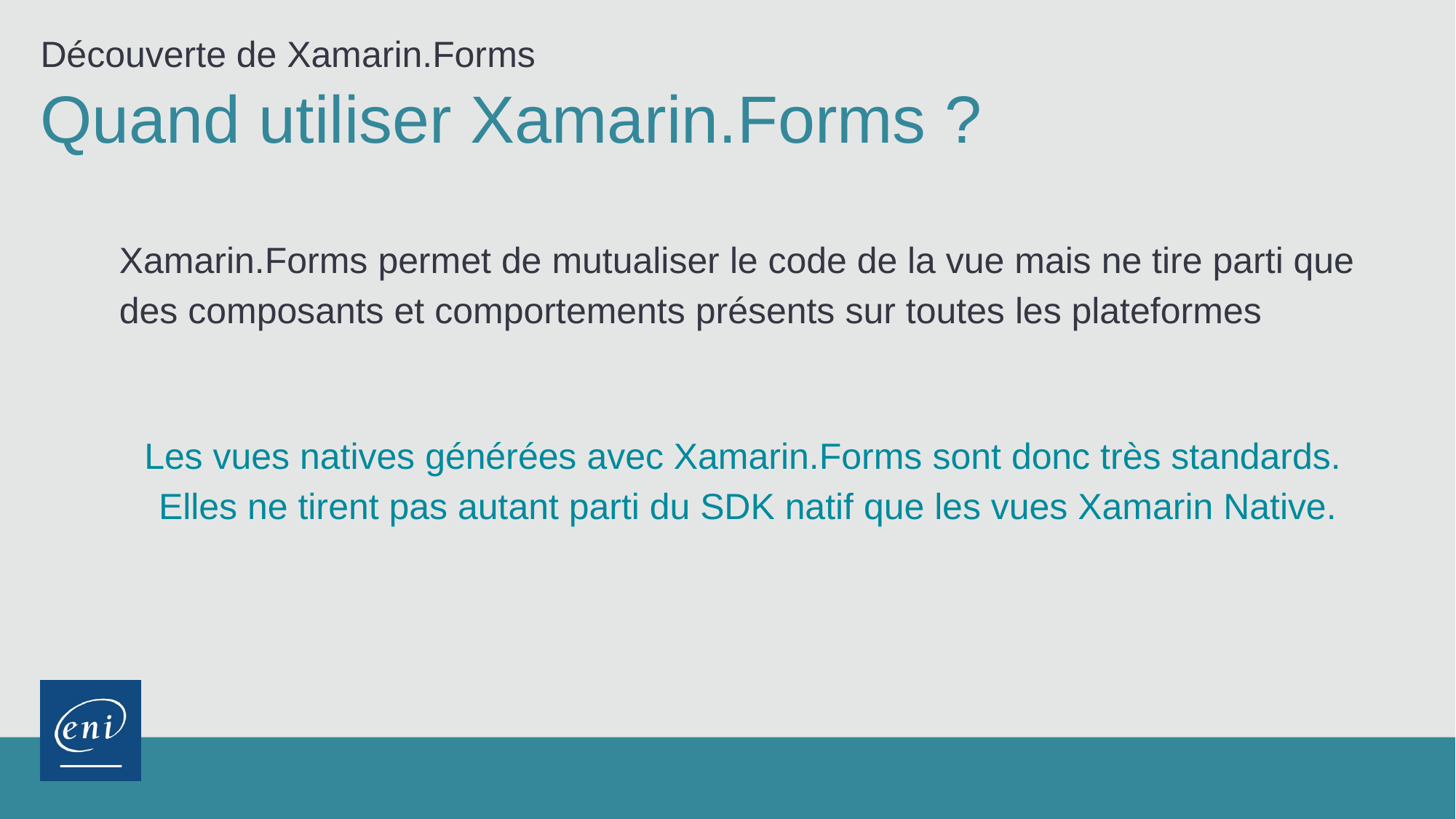

Découverte de Xamarin.Forms
Quand utiliser Xamarin.Forms ?
Xamarin.Forms permet de mutualiser le code de la vue mais ne tire parti que des composants et comportements présents sur toutes les plateformes

Les vues natives générées avec Xamarin.Forms sont donc très standards.
Elles ne tirent pas autant parti du SDK natif que les vues Xamarin Native.